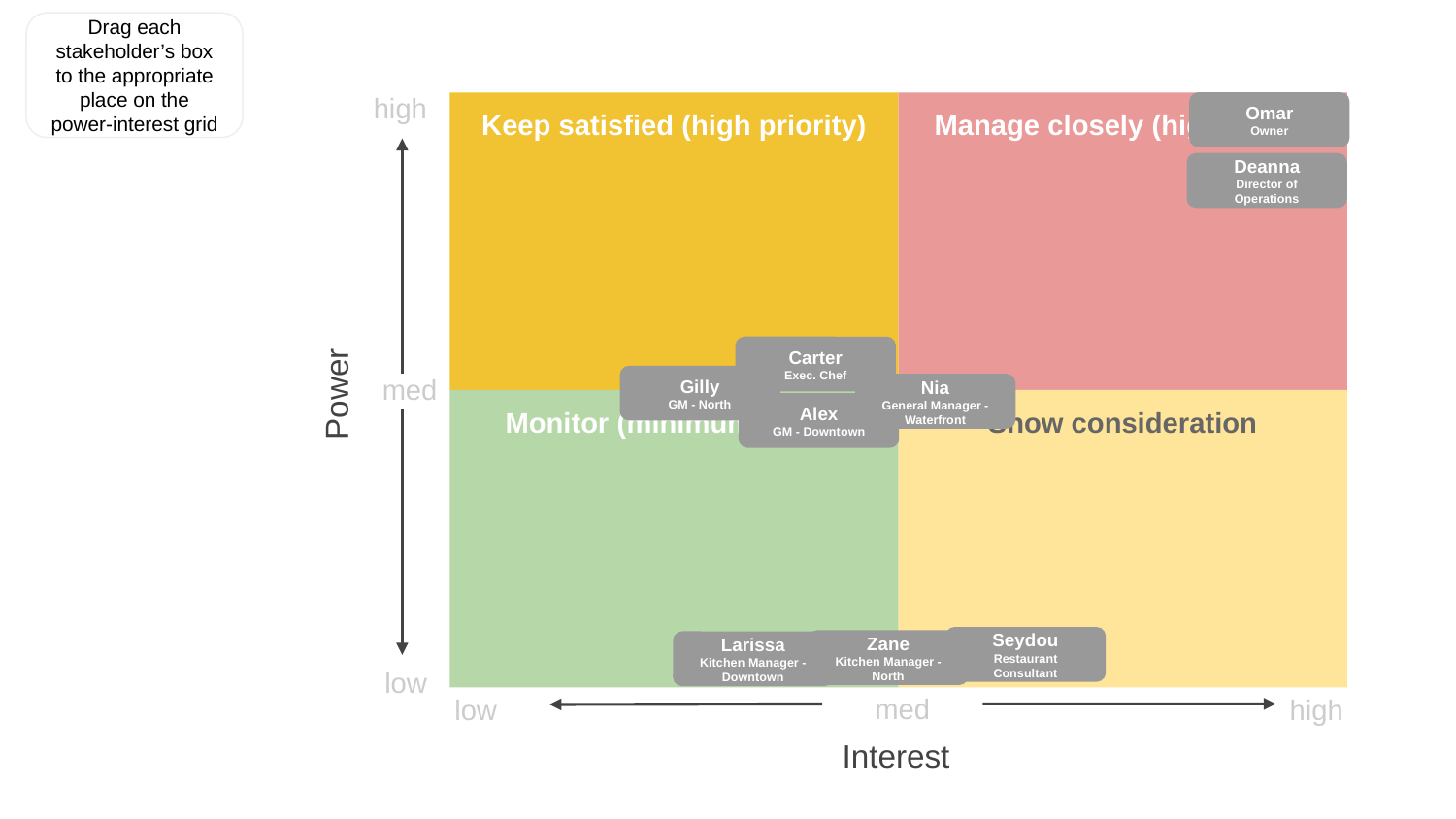

Drag each stakeholder’s box to the appropriate place on the power-interest grid
high
Omar
Owner
Keep satisfied (high priority)

Manage closely (high effort)
Deanna
Director of Operations
Carter
Exec. Chef
med
Gilly
GM - North
Power
Nia
General Manager - Waterfront
Monitor (minimum effort)
Show consideration
Alex
GM - Downtown
Seydou
Restaurant Consultant
Zane
Kitchen Manager - North
Larissa
Kitchen Manager - Downtown
low
med
low
high
Interest